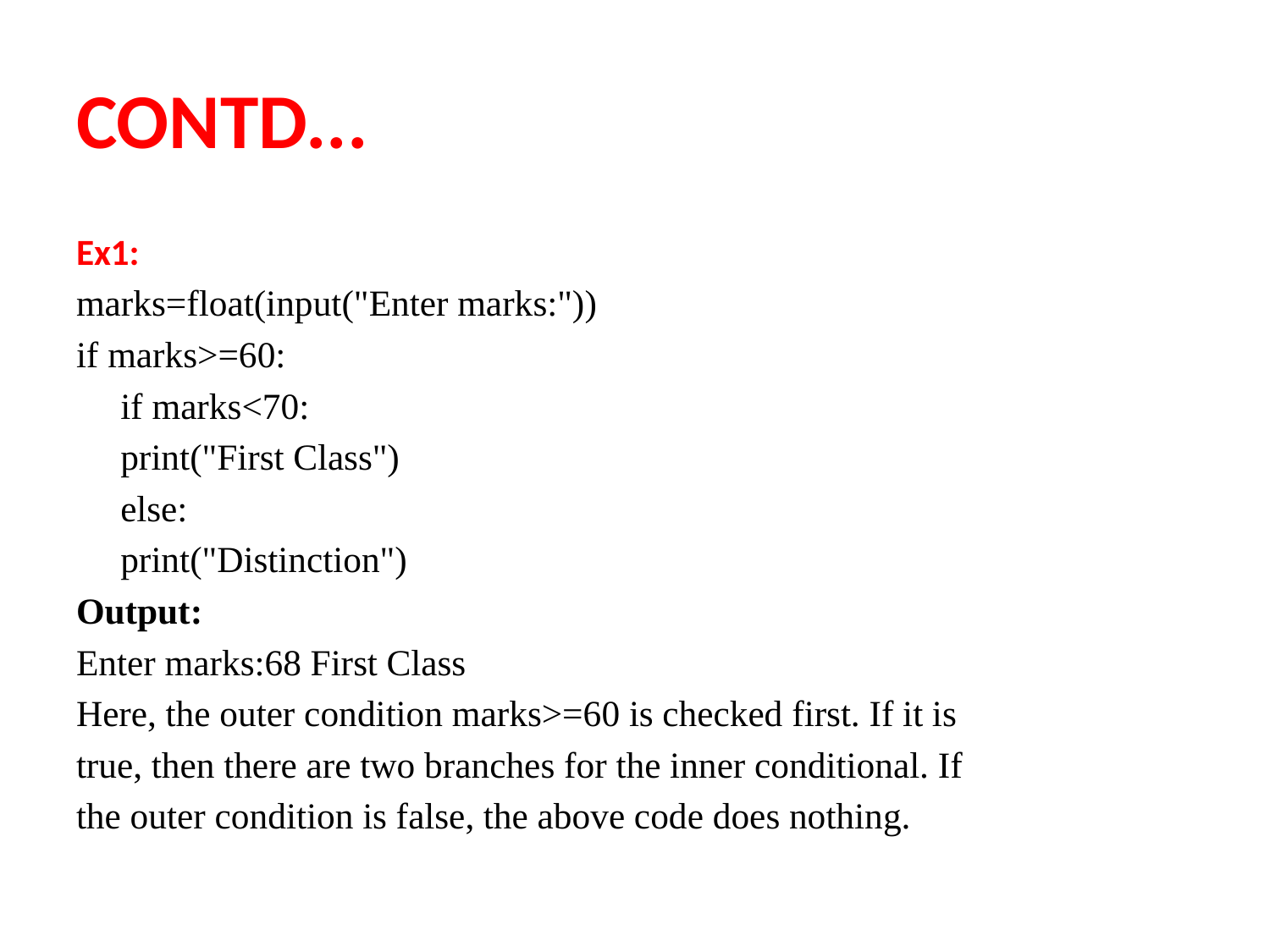

# CONTD...
Ex1:
marks=float(input("Enter marks:"))
if marks>=60:
	if marks<70:
		print("First Class")
	else:
		print("Distinction")
Output:
Enter marks:68 First Class
Here, the outer condition marks>=60 is checked first. If it is
true, then there are two branches for the inner conditional. If
the outer condition is false, the above code does nothing.